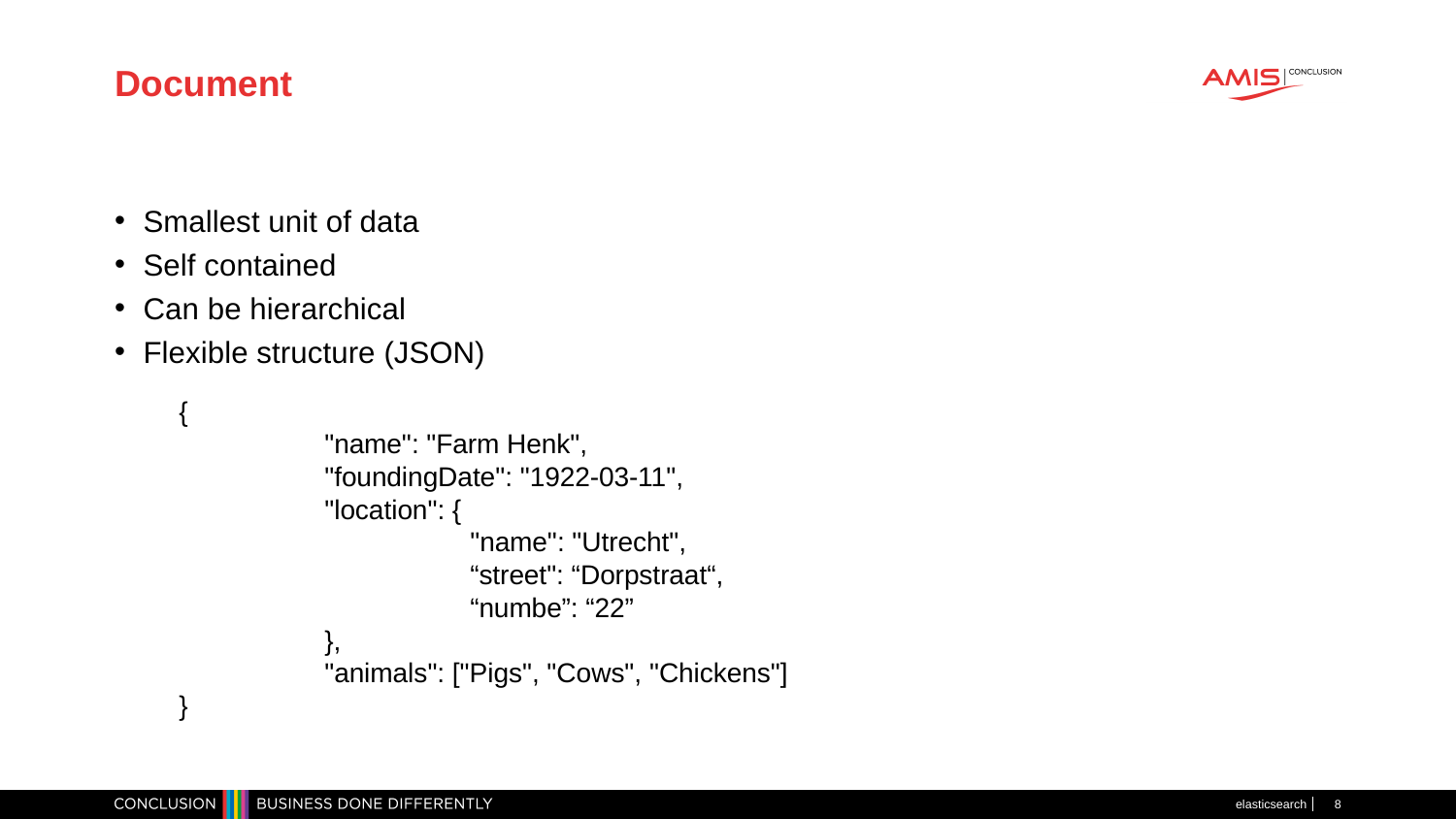

# Document
Smallest unit of data
Self contained
Can be hierarchical
Flexible structure (JSON)

{
	"name": "Farm Henk",
	"foundingDate": "1922-03-11",
	"location": {
		"name": "Utrecht",
		“street": “Dorpstraat“,
		“numbe”: “22”
	},
	"animals": ["Pigs", "Cows", "Chickens"]
}
elasticsearch
8